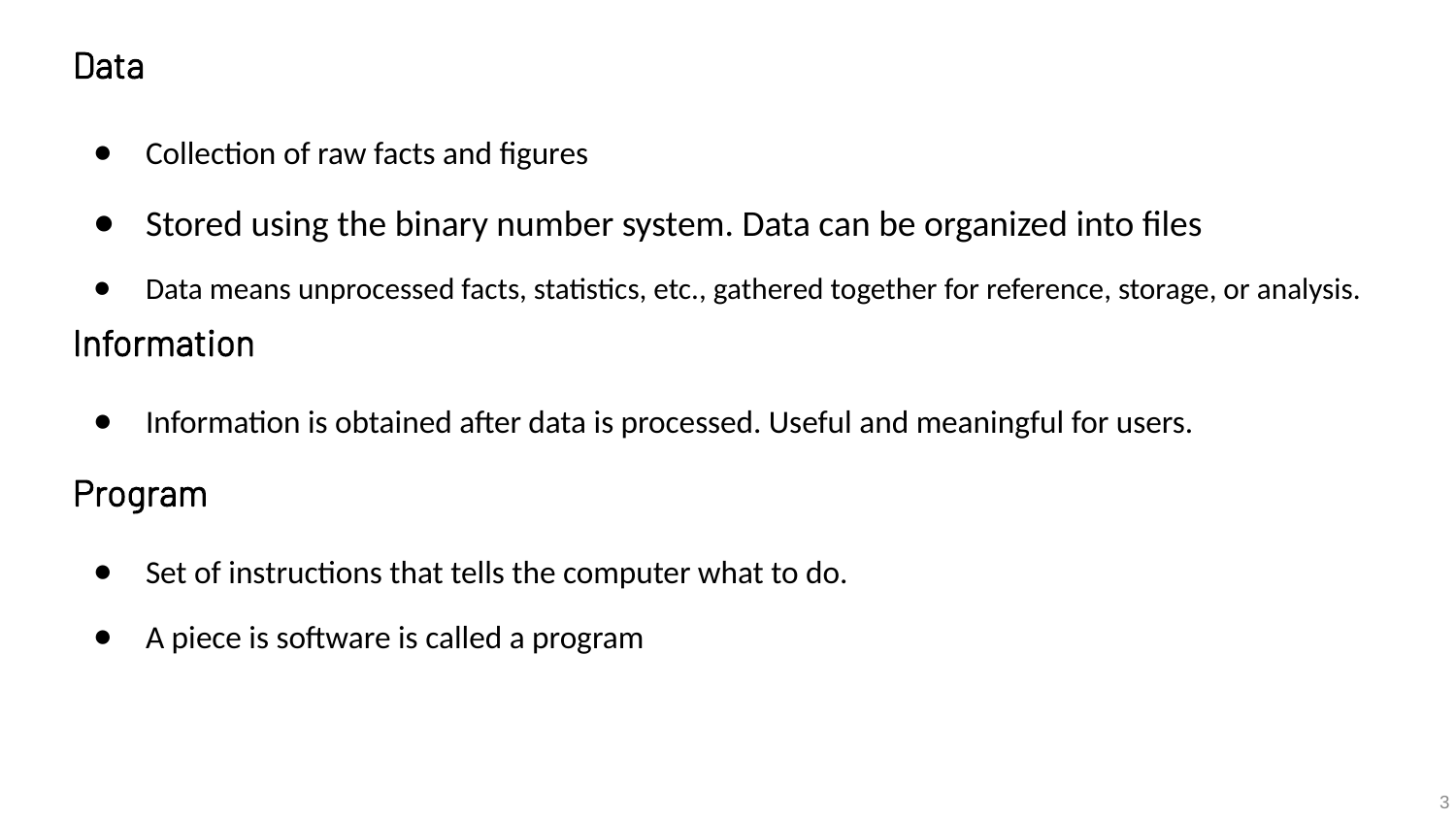

Data
Collection of raw facts and figures
Stored using the binary number system. Data can be organized into files
Data means unprocessed facts, statistics, etc., gathered together for reference, storage, or analysis.
Information
Information is obtained after data is processed. Useful and meaningful for users.
Program
Set of instructions that tells the computer what to do.
A piece is software is called a program
3